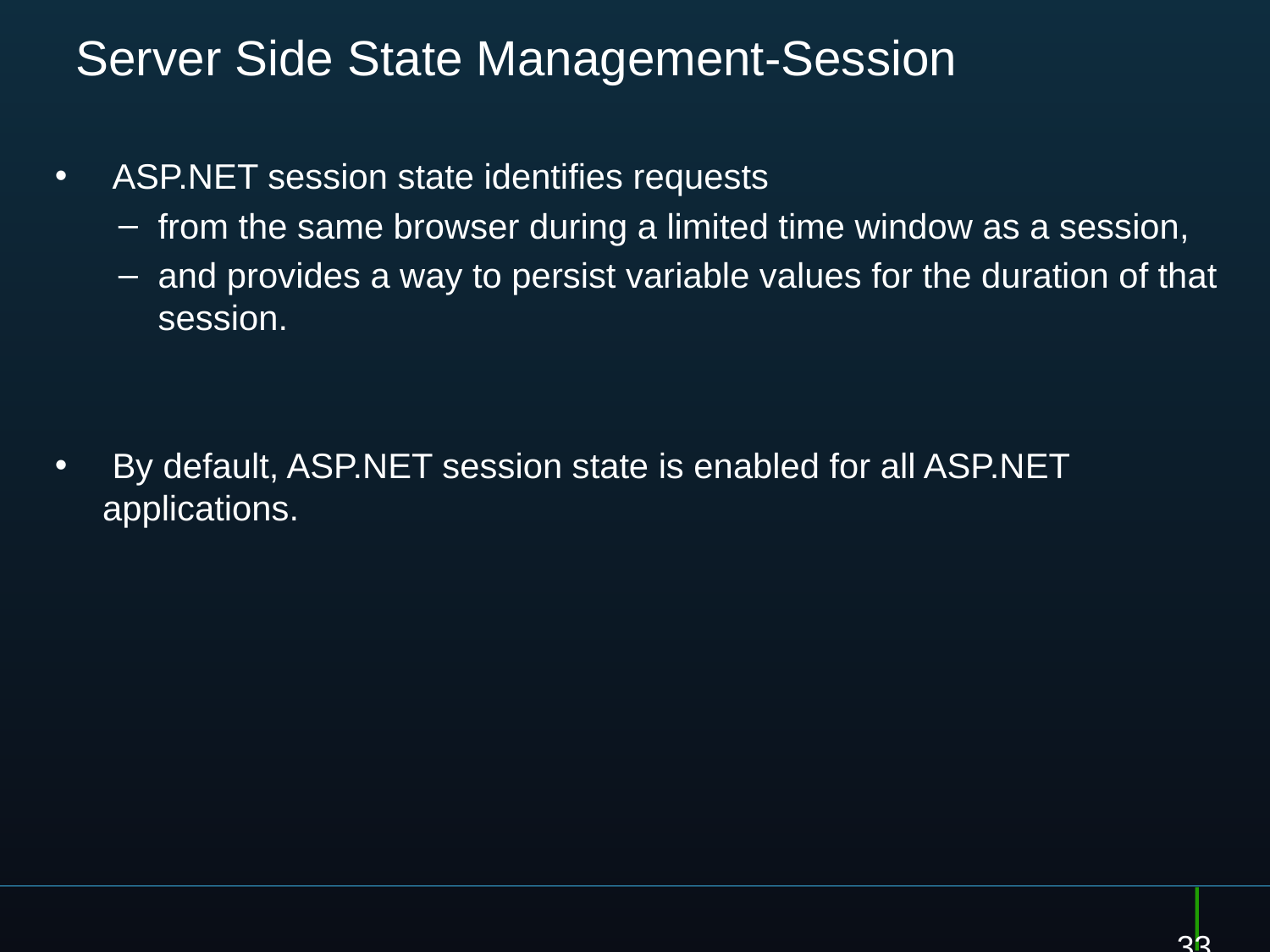

# Server Side State Management-Session
 ASP.NET session state identifies requests
from the same browser during a limited time window as a session,
and provides a way to persist variable values for the duration of that session.

 By default, ASP.NET session state is enabled for all ASP.NET applications.

33